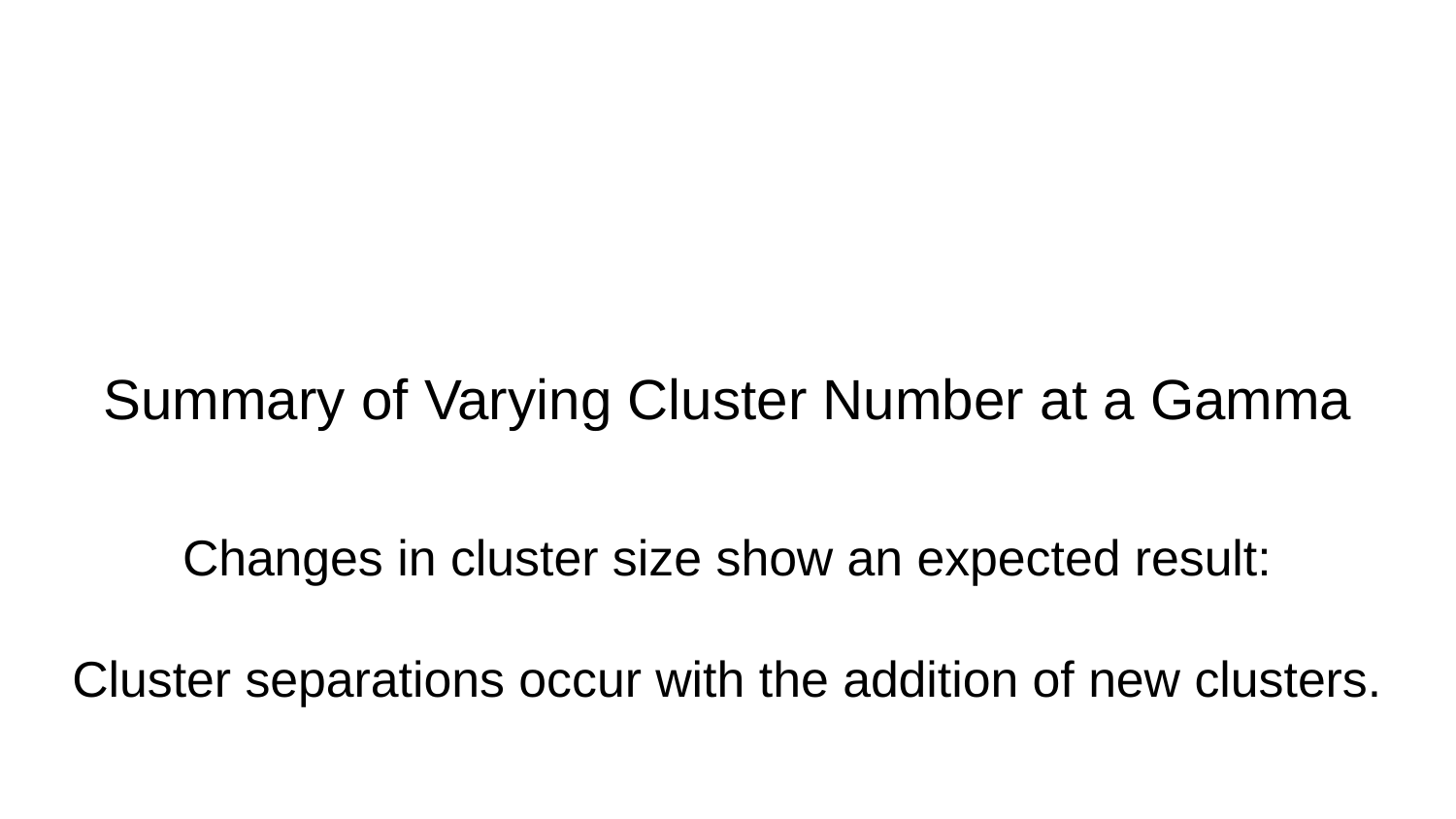

# Summary of Varying Cluster Number at a Gamma

Changes in cluster size show an expected result:

Cluster separations occur with the addition of new clusters.